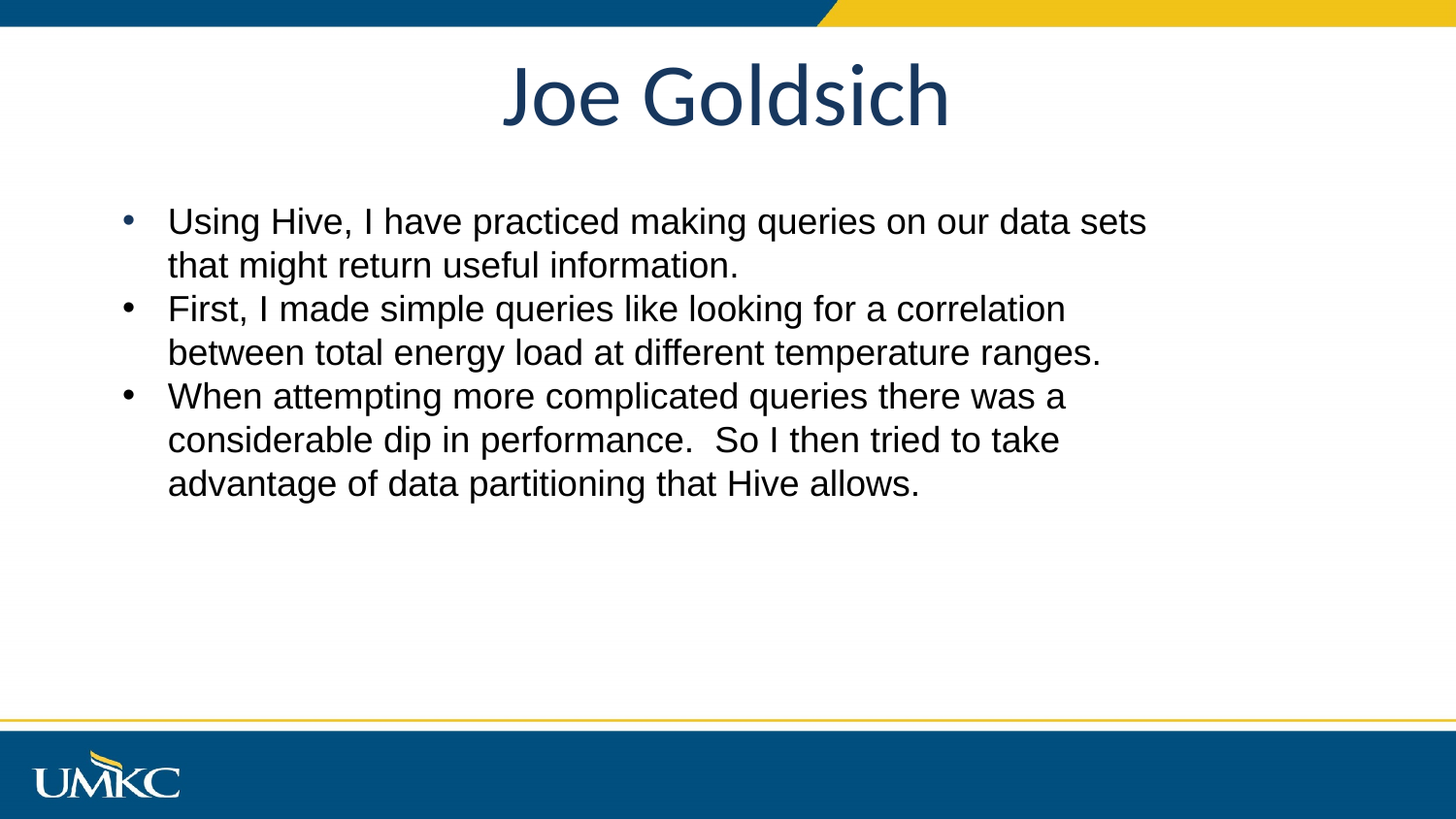

Joe Goldsich
Using Hive, I have practiced making queries on our data sets that might return useful information.
First, I made simple queries like looking for a correlation between total energy load at different temperature ranges.
When attempting more complicated queries there was a considerable dip in performance.  So I then tried to take advantage of data partitioning that Hive allows.